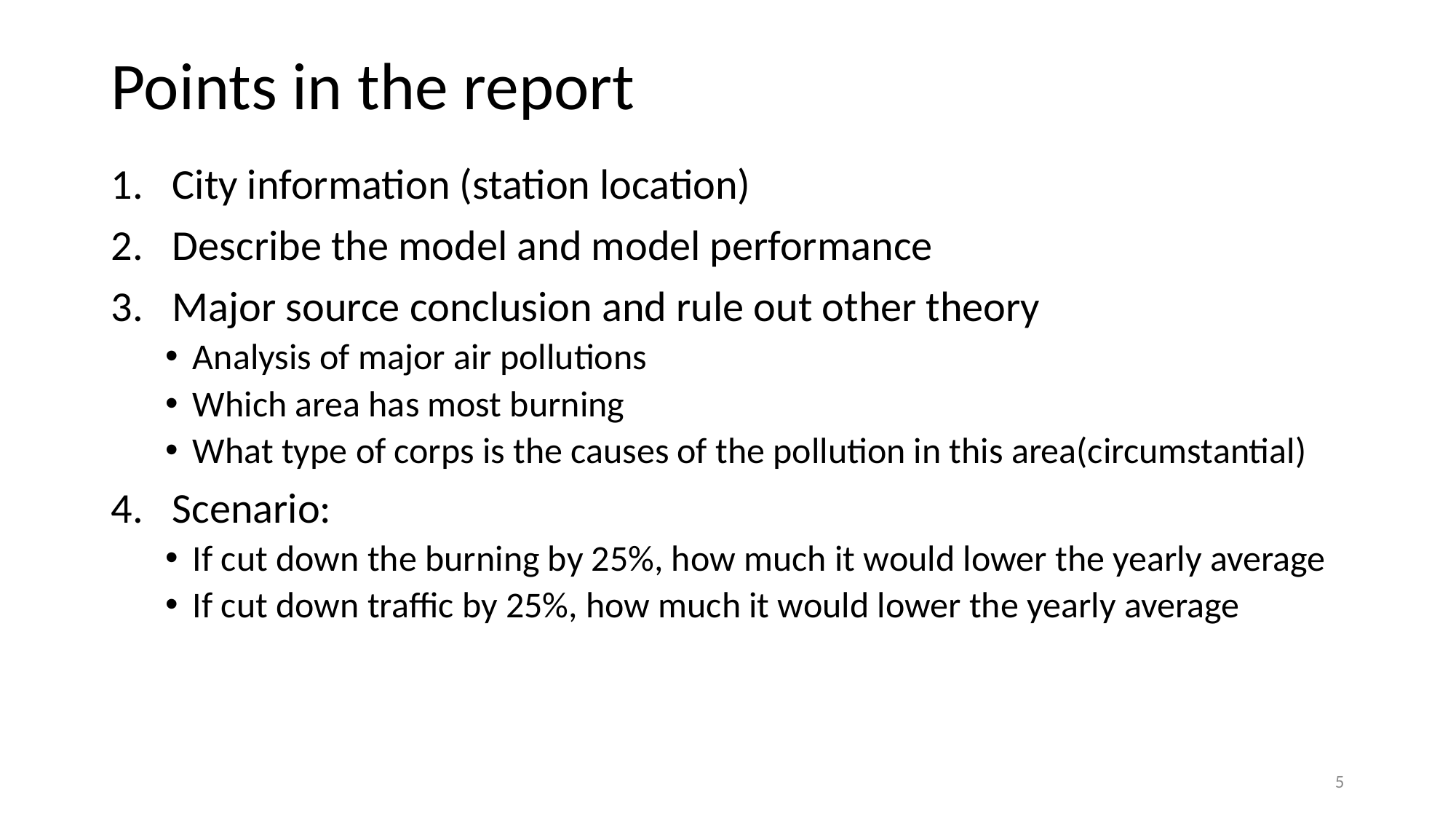

# Points in the report
City information (station location)
Describe the model and model performance
Major source conclusion and rule out other theory
Analysis of major air pollutions
Which area has most burning
What type of corps is the causes of the pollution in this area(circumstantial)
Scenario:
If cut down the burning by 25%, how much it would lower the yearly average
If cut down traffic by 25%, how much it would lower the yearly average

5